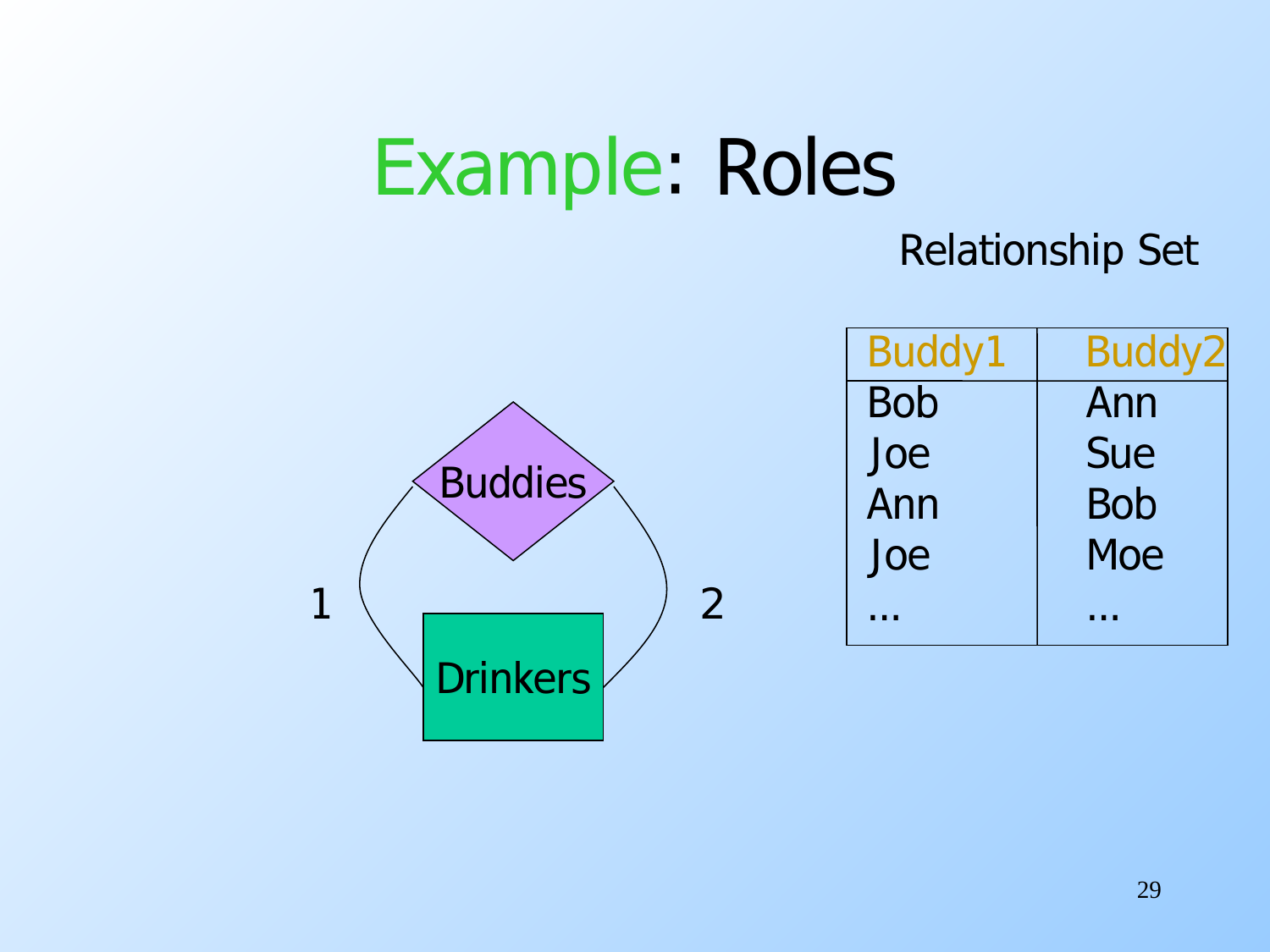

# Example: Roles
   Relationship Set

Buddy1      Buddy2
Bob	       Ann
Joe	       Sue
Ann	       Bob
Joe	       Moe
…	       …

Buddies

1
2
Drinkers
29